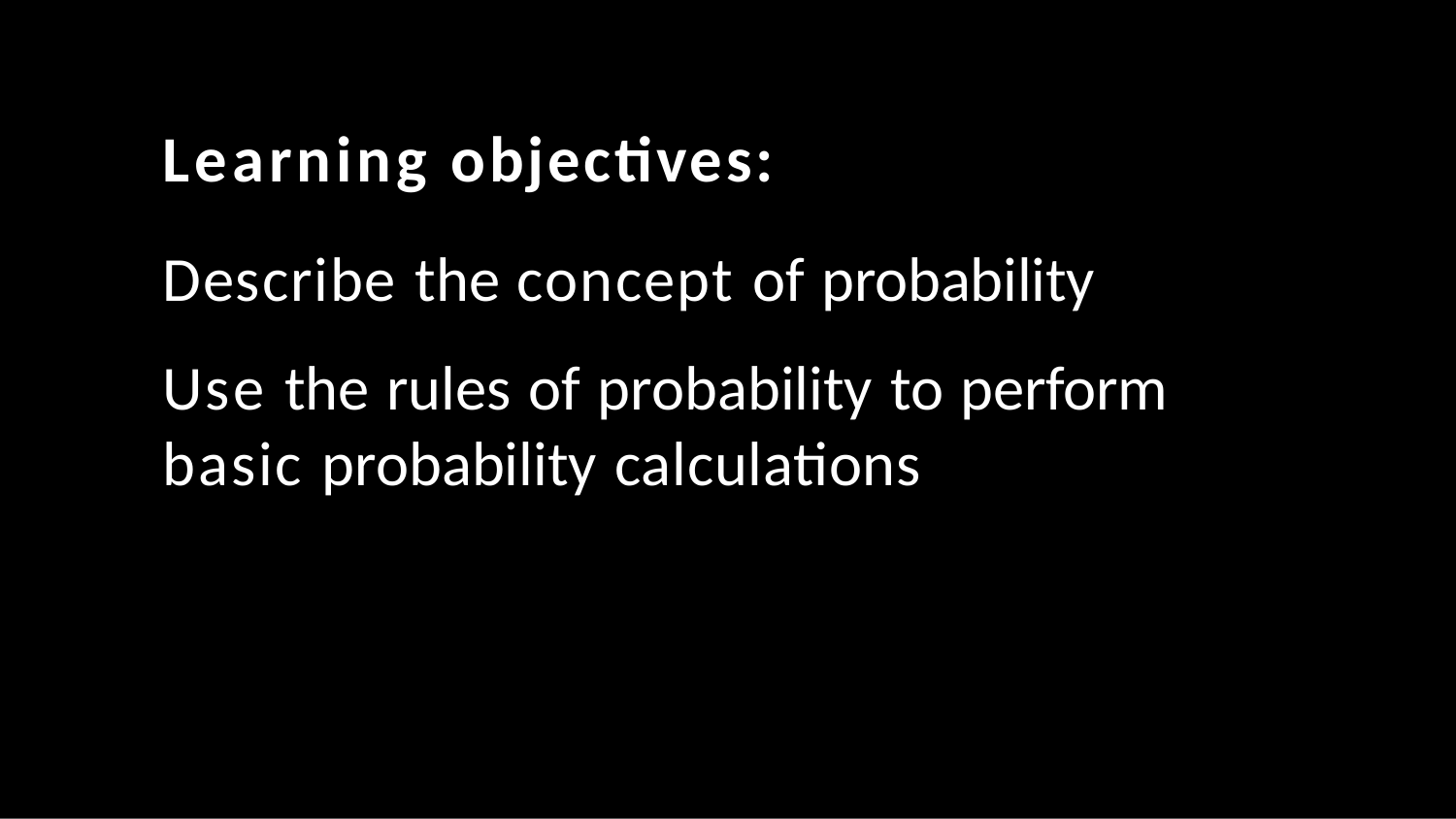

# Learning objectives:
Describe the concept of probability
Use the rules of probability to perform basic probability calculations